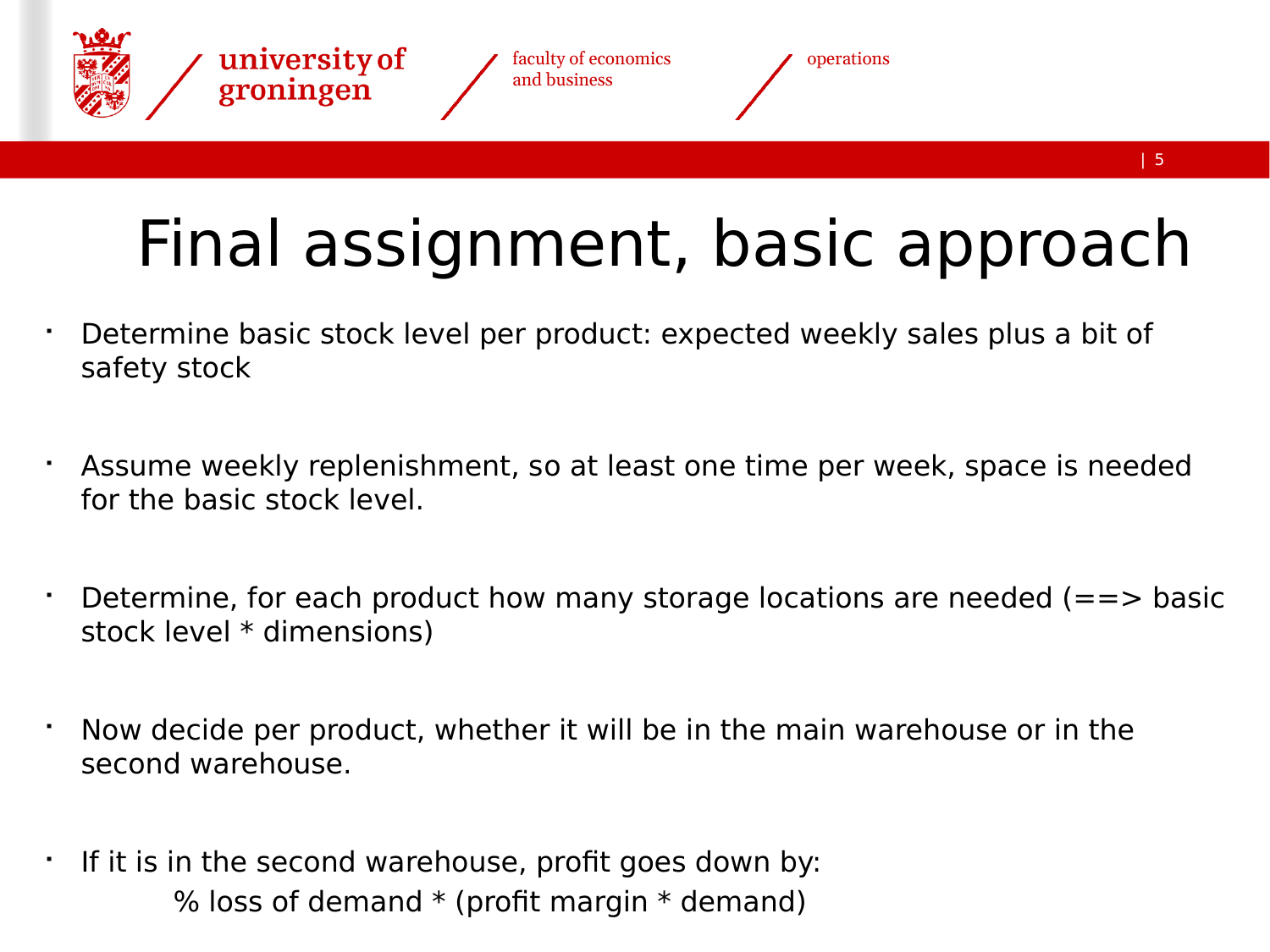

5
# Final assignment, basic approach
Determine basic stock level per product: expected weekly sales plus a bit of safety stock

Assume weekly replenishment, so at least one time per week, space is needed for the basic stock level.

Determine, for each product how many storage locations are needed (==> basic stock level * dimensions)

Now decide per product, whether it will be in the main warehouse or in the second warehouse.

If it is in the second warehouse, profit goes down by:
	% loss of demand * (profit margin * demand)